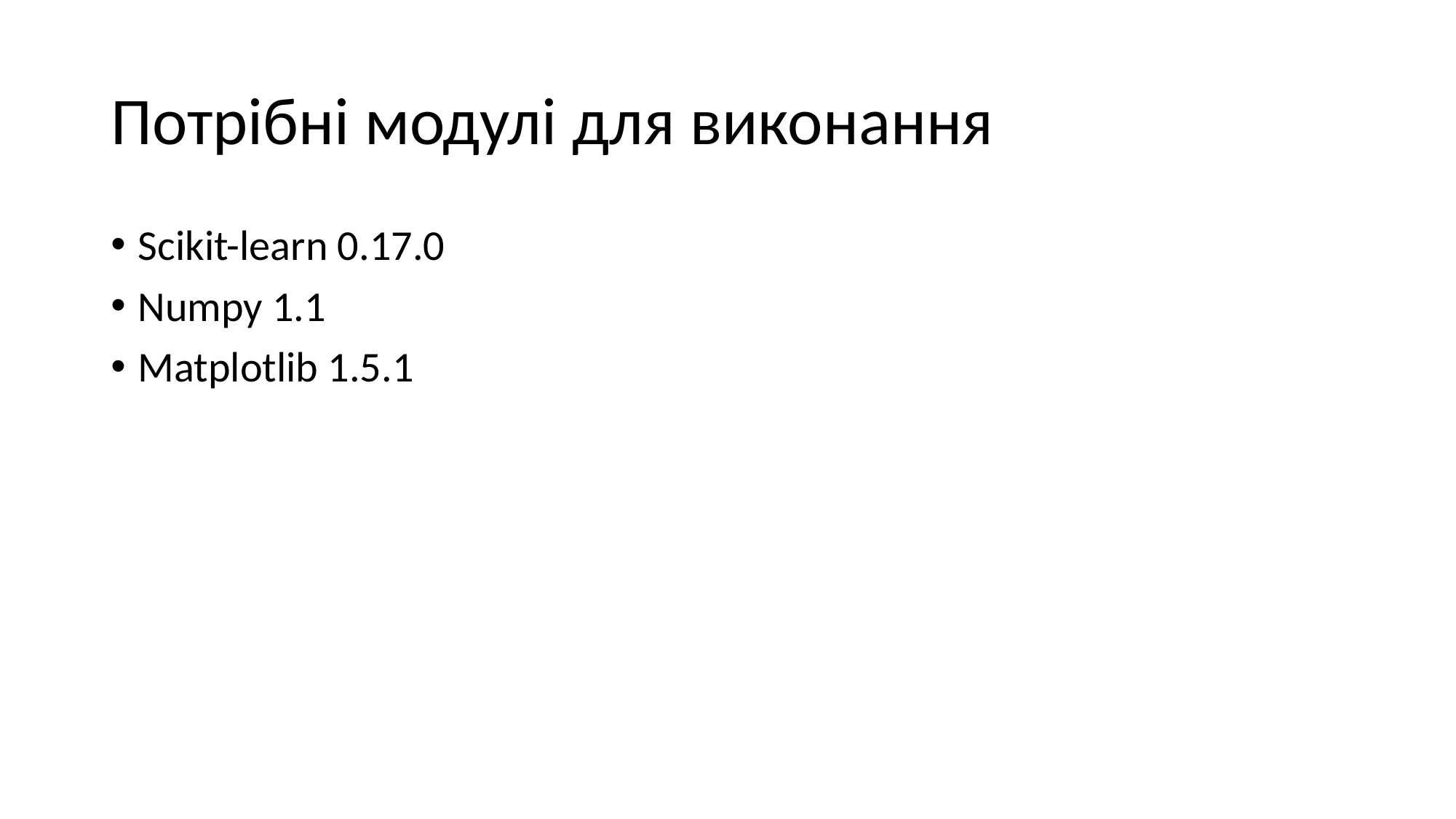

# Потрібні модулі для виконання
Scikit-learn 0.17.0
Numpy 1.1
Matplotlib 1.5.1